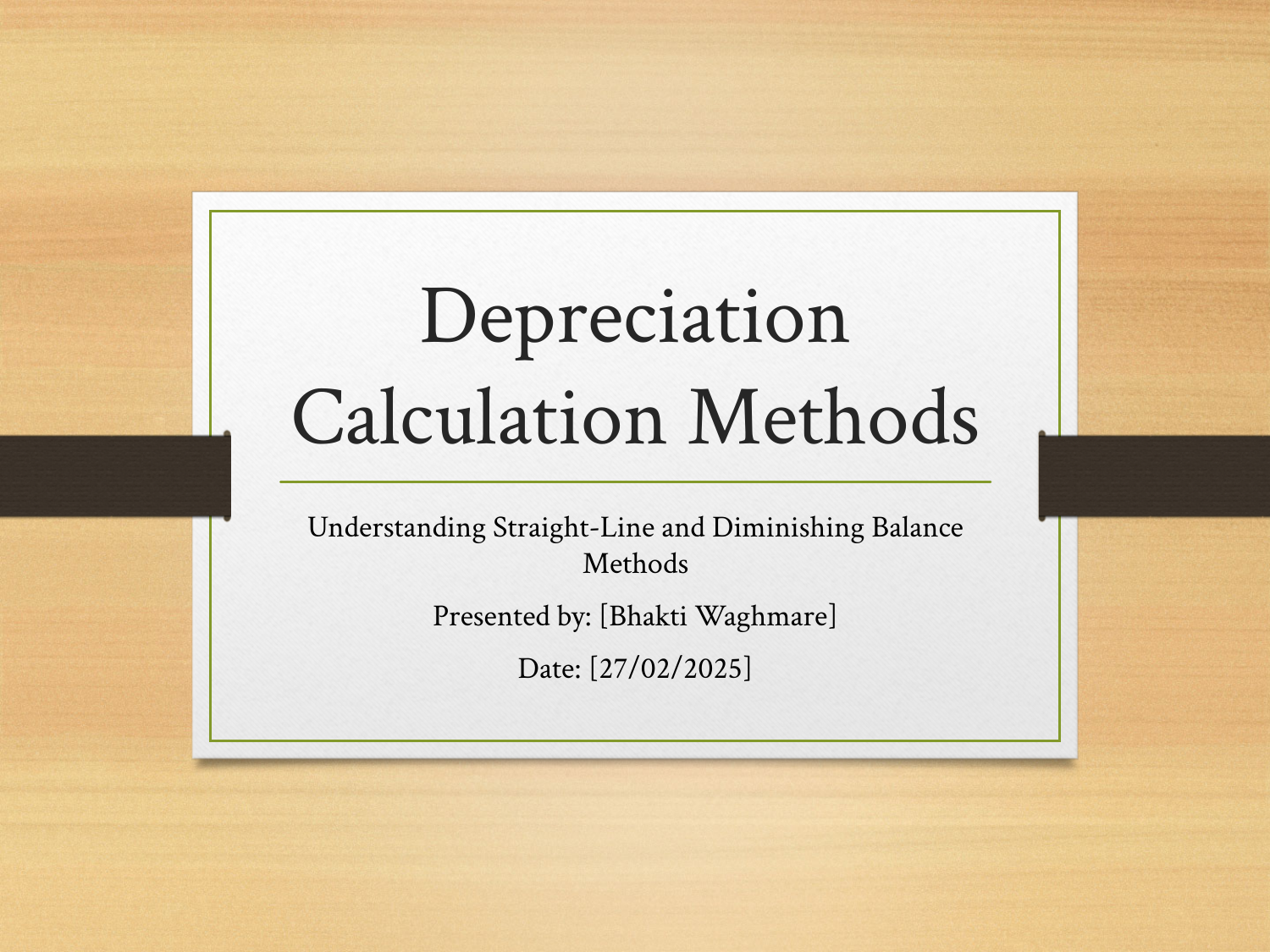

# Depreciation Calculation Methods
Understanding Straight-Line and Diminishing Balance Methods
Presented by: [Bhakti Waghmare]
Date: [27/02/2025]